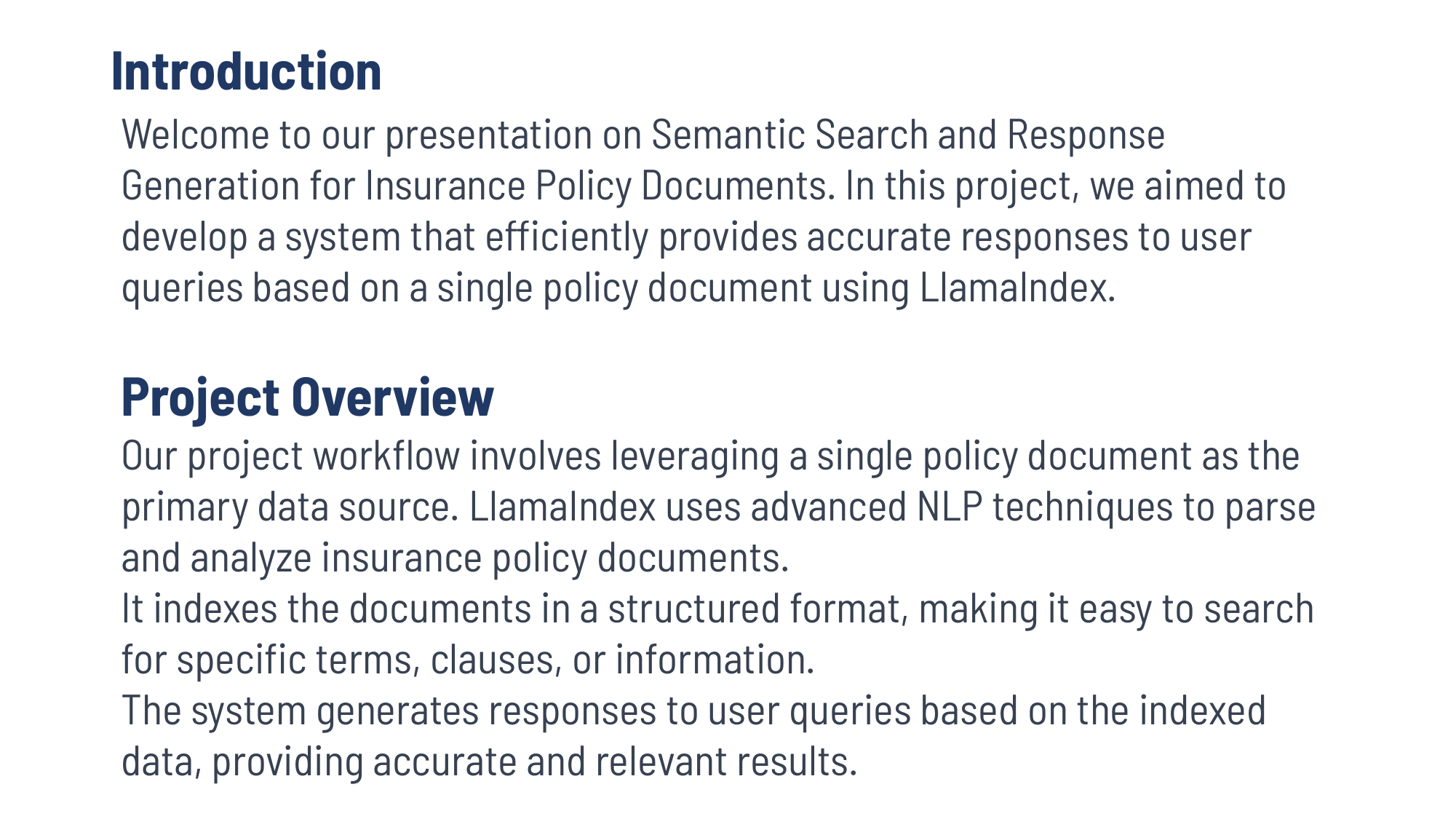

# Introduction
Welcome to our presentation on Semantic Search and Response Generation for Insurance Policy Documents. In this project, we aimed to develop a system that efficiently provides accurate responses to user queries based on a single policy document using LlamaIndex.

Project Overview
Our project workflow involves leveraging a single policy document as the primary data source. LlamaIndex uses advanced NLP techniques to parse and analyze insurance policy documents.
It indexes the documents in a structured format, making it easy to search for specific terms, clauses, or information.
The system generates responses to user queries based on the indexed data, providing accurate and relevant results.